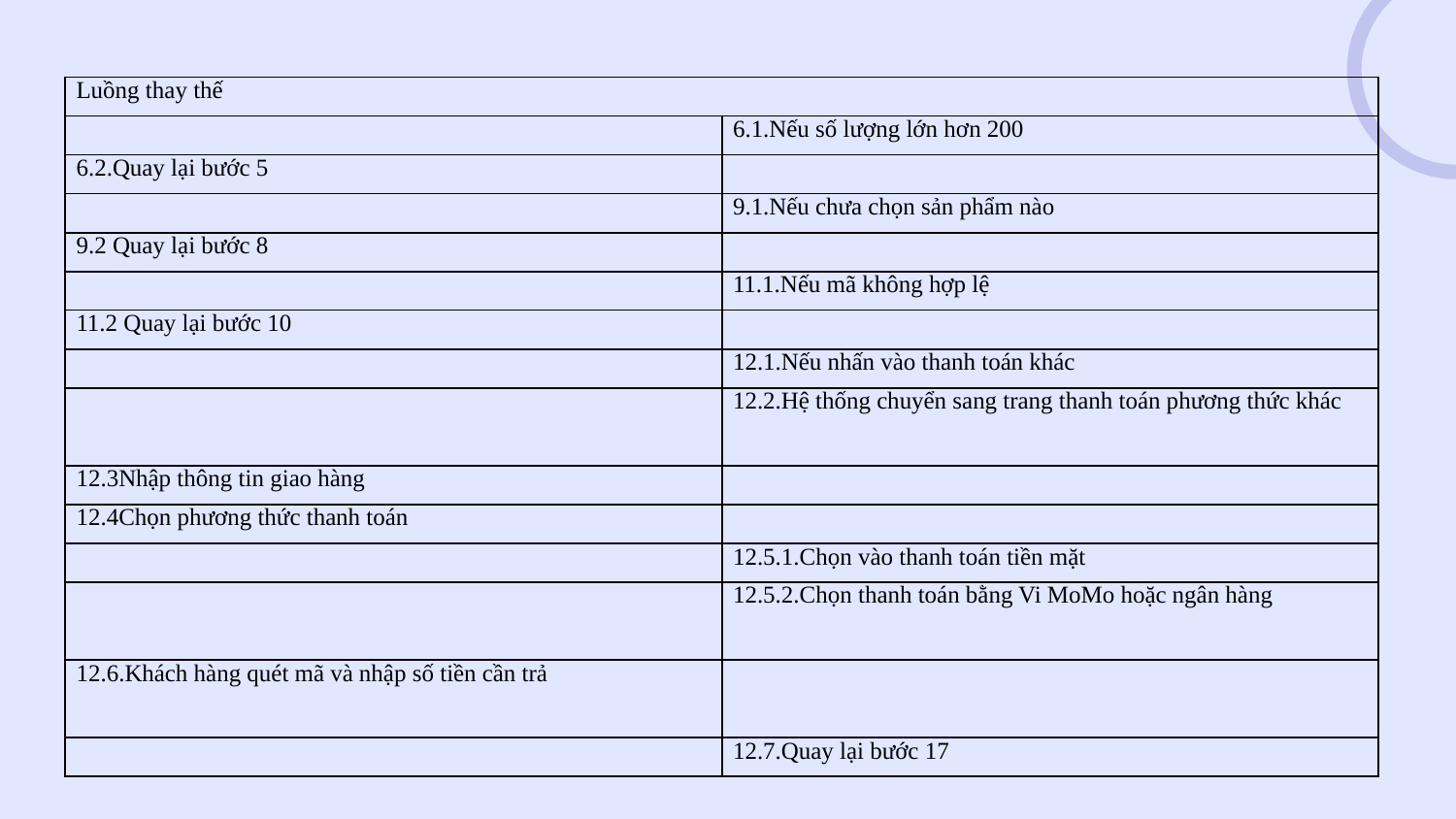

| Luồng thay thế |  |
| --- | --- |
|  | 6.1.Nếu số lượng lớn hơn 200 |
| 6.2.Quay lại bước 5 |  |
|  | 9.1.Nếu chưa chọn sản phẩm nào |
| 9.2 Quay lại bước 8 |  |
|  | 11.1.Nếu mã không hợp lệ |
| 11.2 Quay lại bước 10 |  |
|  | 12.1.Nếu nhấn vào thanh toán khác |
|  | 12.2.Hệ thống chuyển sang trang thanh toán phương thức khác |
| 12.3Nhập thông tin giao hàng |  |
| 12.4Chọn phương thức thanh toán |  |
|  | 12.5.1.Chọn vào thanh toán tiền mặt |
|  | 12.5.2.Chọn thanh toán bằng Vi MoMo hoặc ngân hàng |
| 12.6.Khách hàng quét mã và nhập số tiền cần trả |  |
|  | 12.7.Quay lại bước 17 |